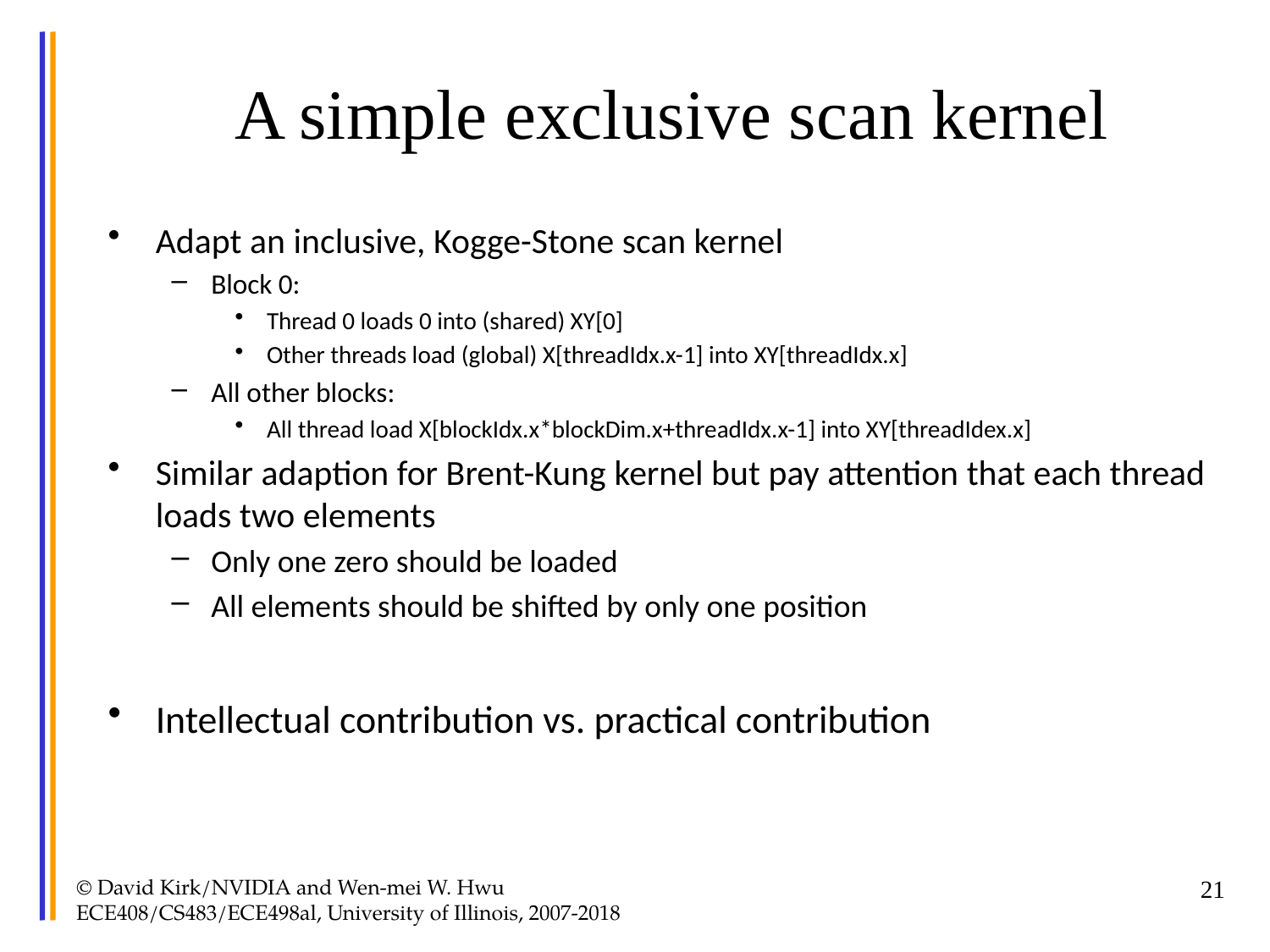

# A simple exclusive scan kernel
Adapt an inclusive, Kogge-Stone scan kernel
Block 0:
Thread 0 loads 0 into (shared) XY[0]
Other threads load (global) X[threadIdx.x-1] into XY[threadIdx.x]
All other blocks:
All thread load X[blockIdx.x*blockDim.x+threadIdx.x-1] into XY[threadIdex.x]
Similar adaption for Brent-Kung kernel but pay attention that each thread loads two elements
Only one zero should be loaded
All elements should be shifted by only one position

Intellectual contribution vs. practical contribution
© David Kirk/NVIDIA and Wen-mei W. Hwu  ECE408/CS483/ECE498al, University of Illinois, 2007-2018
21